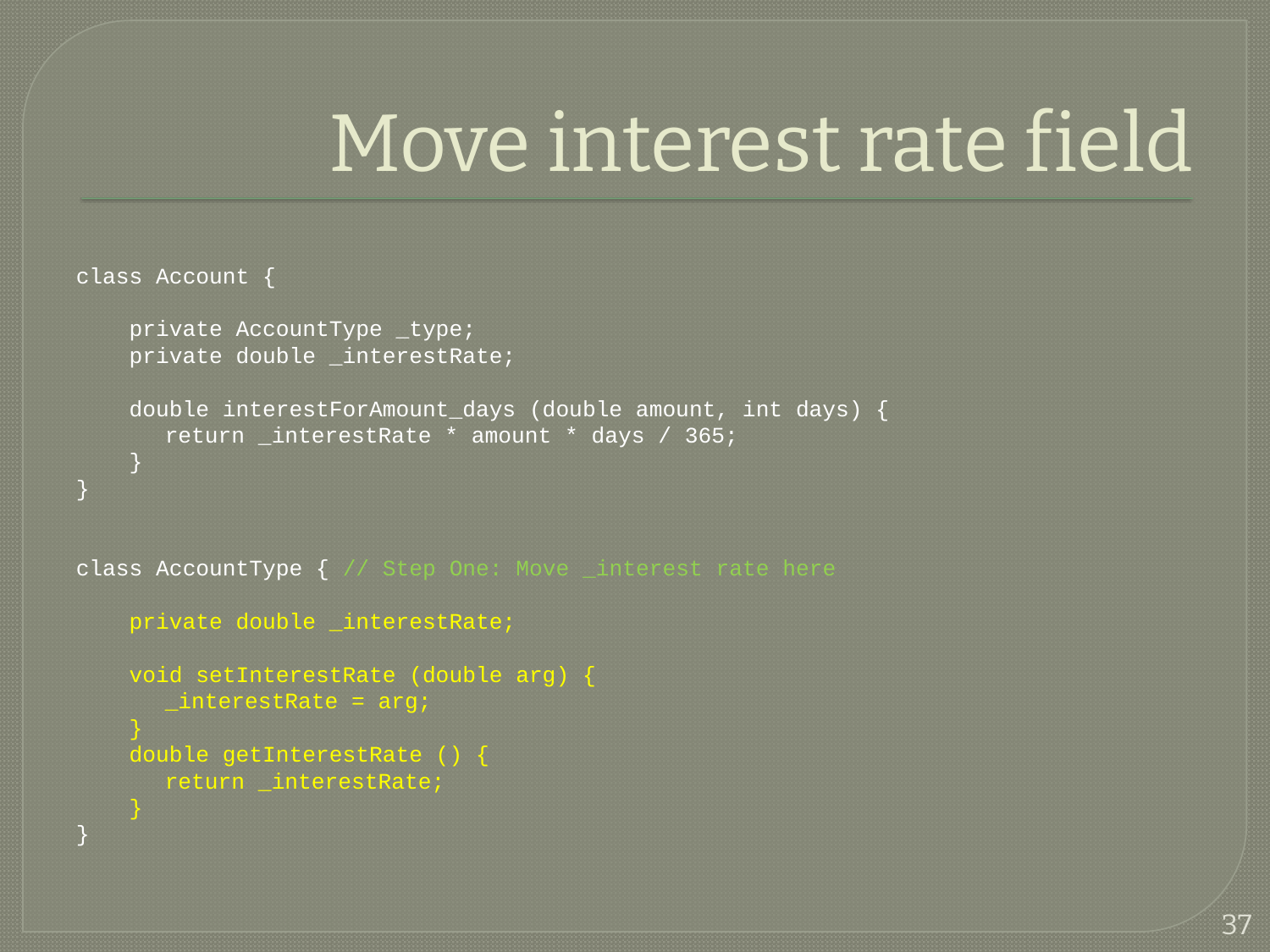

# Move interest rate field

class Account {

    private AccountType _type;
    private double _interestRate;

    double interestForAmount_days (double amount, int days) {
	return _interestRate * amount * days / 365;
    }
}

class AccountType {	// Step One: Move _interest rate here

    private double _interestRate;

    void setInterestRate (double arg) {
	_interestRate = arg;
    }
    double getInterestRate () {
	return _interestRate;
    }
}
37